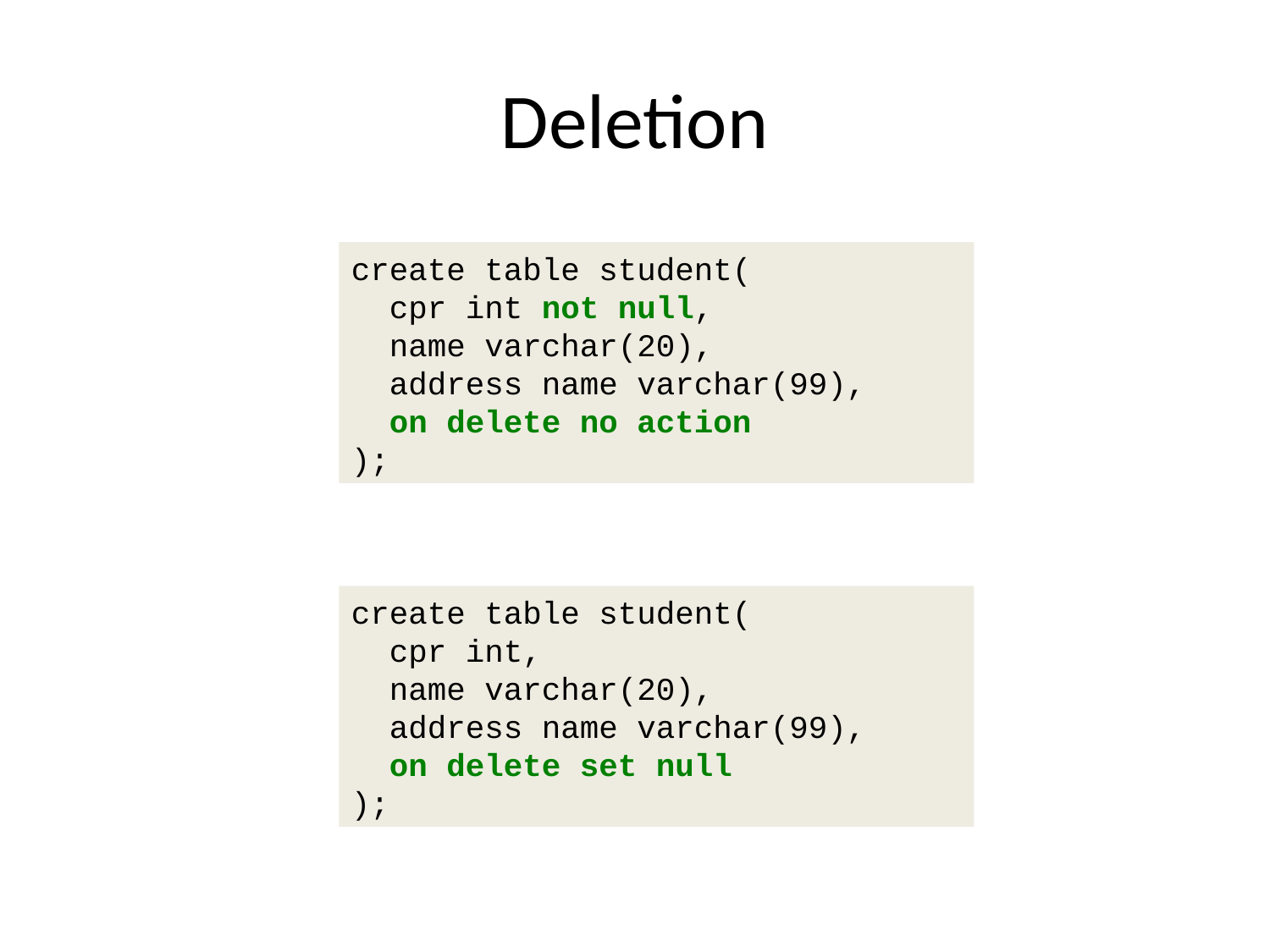

# Deletion
create table student(
  cpr int not null,
  name varchar(20),
  address name varchar(99),
  on delete no action
);
create table student(
  cpr int,
  name varchar(20),
  address name varchar(99),
  on delete set null
);